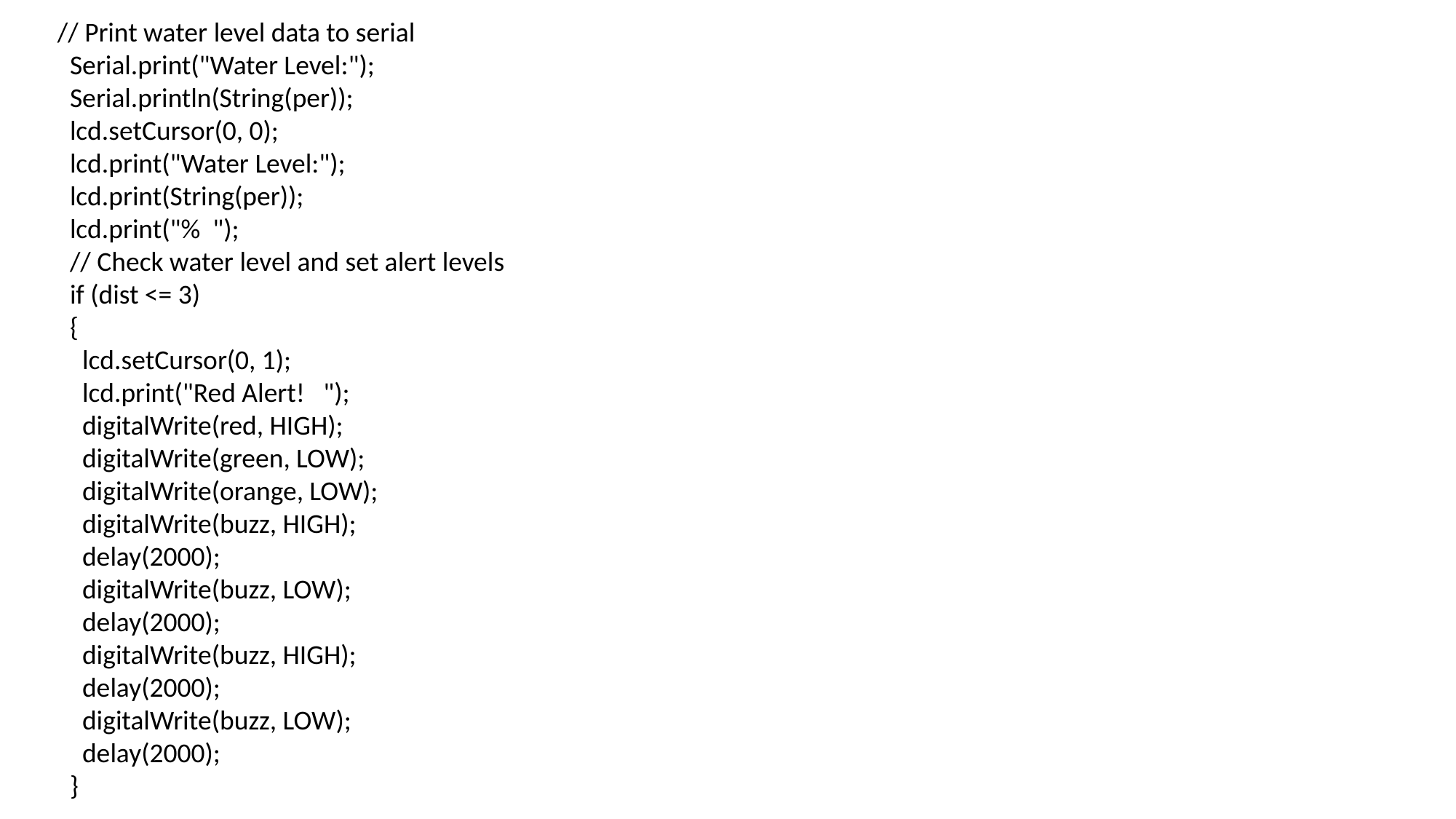

// Print water level data to serial
  Serial.print("Water Level:");
  Serial.println(String(per));
  lcd.setCursor(0, 0);
  lcd.print("Water Level:");
  lcd.print(String(per));
  lcd.print("%  ");
  // Check water level and set alert levels
  if (dist <= 3)
  {
    lcd.setCursor(0, 1);
    lcd.print("Red Alert!   ");
    digitalWrite(red, HIGH);
    digitalWrite(green, LOW);
    digitalWrite(orange, LOW);
    digitalWrite(buzz, HIGH);
    delay(2000);
    digitalWrite(buzz, LOW);
    delay(2000);
    digitalWrite(buzz, HIGH);
    delay(2000);
    digitalWrite(buzz, LOW);
    delay(2000);
  }